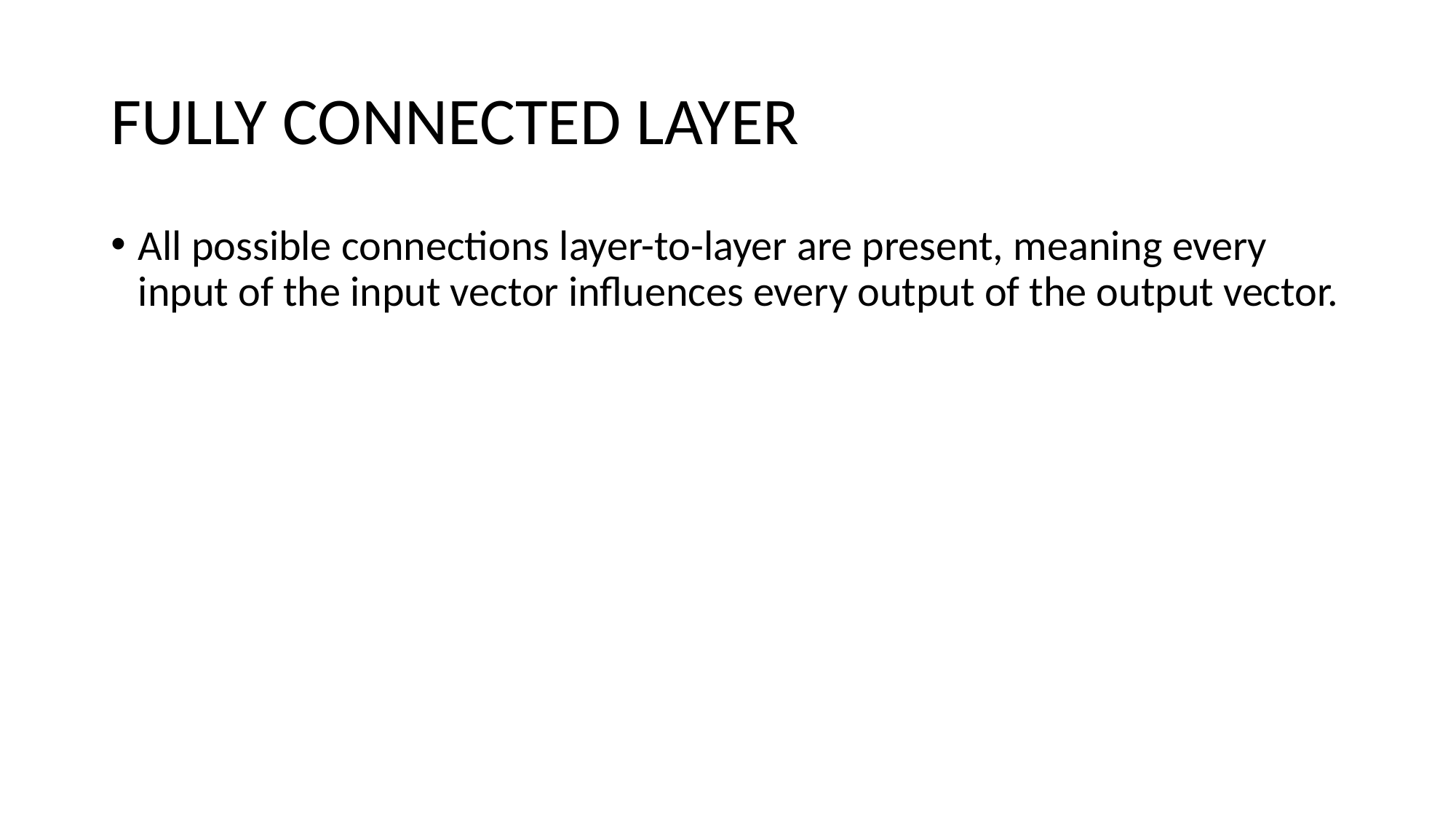

# FULLY CONNECTED LAYER
All possible connections layer-to-layer are present, meaning every input of the input vector influences every output of the output vector.